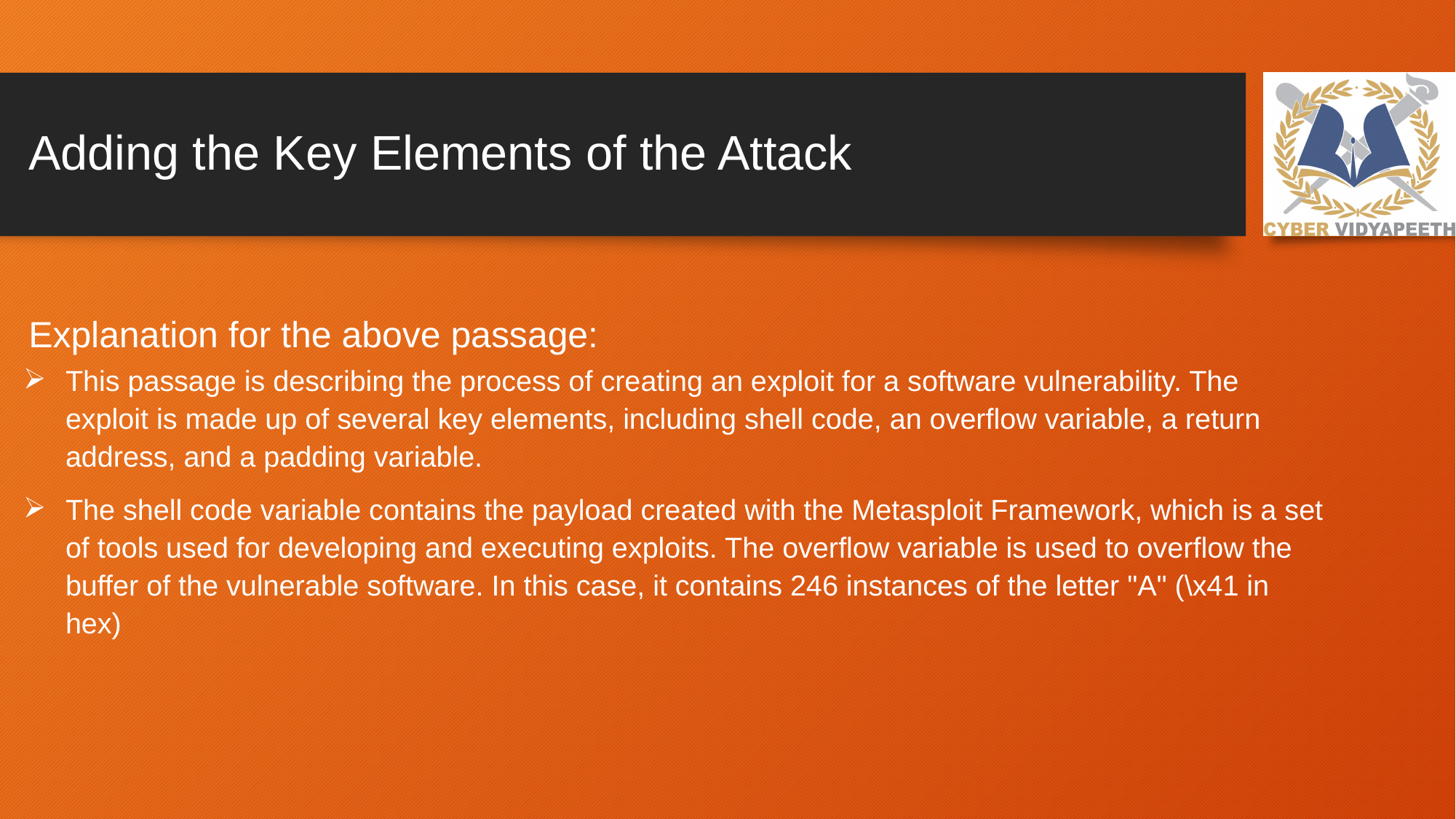

# Adding the Key Elements of the Attack
Explanation for the above passage:
This passage is describing the process of creating an exploit for a software vulnerability. The exploit is made up of several key elements, including shell code, an overflow variable, a return address, and a padding variable.
The shell code variable contains the payload created with the Metasploit Framework, which is a set of tools used for developing and executing exploits. The overflow variable is used to overflow the buffer of the vulnerable software. In this case, it contains 246 instances of the letter "A" (\x41 in hex)